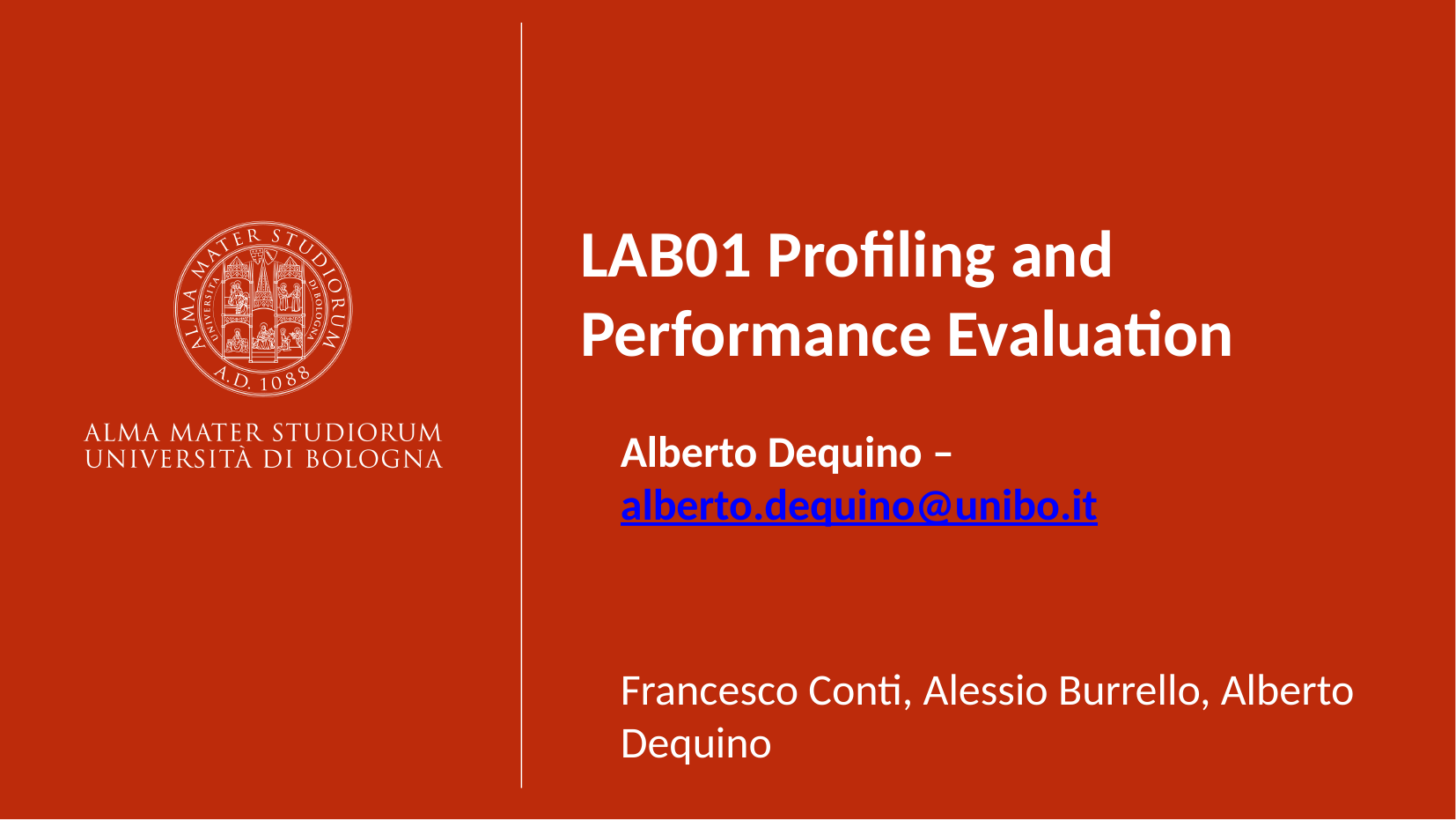

# LAB01 Profiling and Performance Evaluation
Alberto Dequino – alberto.dequino@unibo.it

Francesco Conti, Alessio Burrello, Alberto Dequino